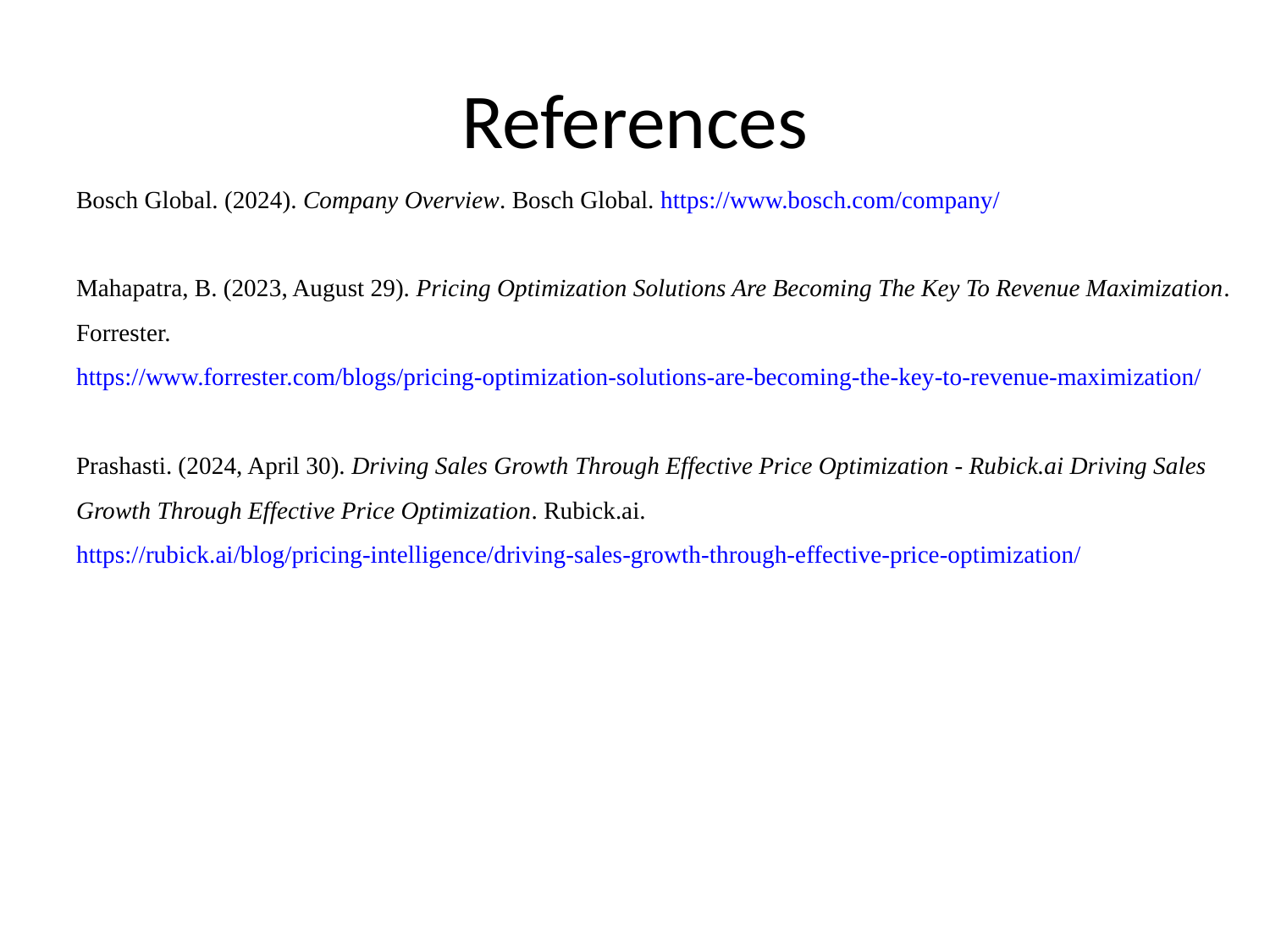

# References
Bosch Global. (2024). Company Overview. Bosch Global. https://www.bosch.com/company/

Mahapatra, B. (2023, August 29). Pricing Optimization Solutions Are Becoming The Key To Revenue Maximization. Forrester. https://www.forrester.com/blogs/pricing-optimization-solutions-are-becoming-the-key-to-revenue-maximization/

Prashasti. (2024, April 30). Driving Sales Growth Through Effective Price Optimization - Rubick.ai Driving Sales Growth Through Effective Price Optimization. Rubick.ai. https://rubick.ai/blog/pricing-intelligence/driving-sales-growth-through-effective-price-optimization/